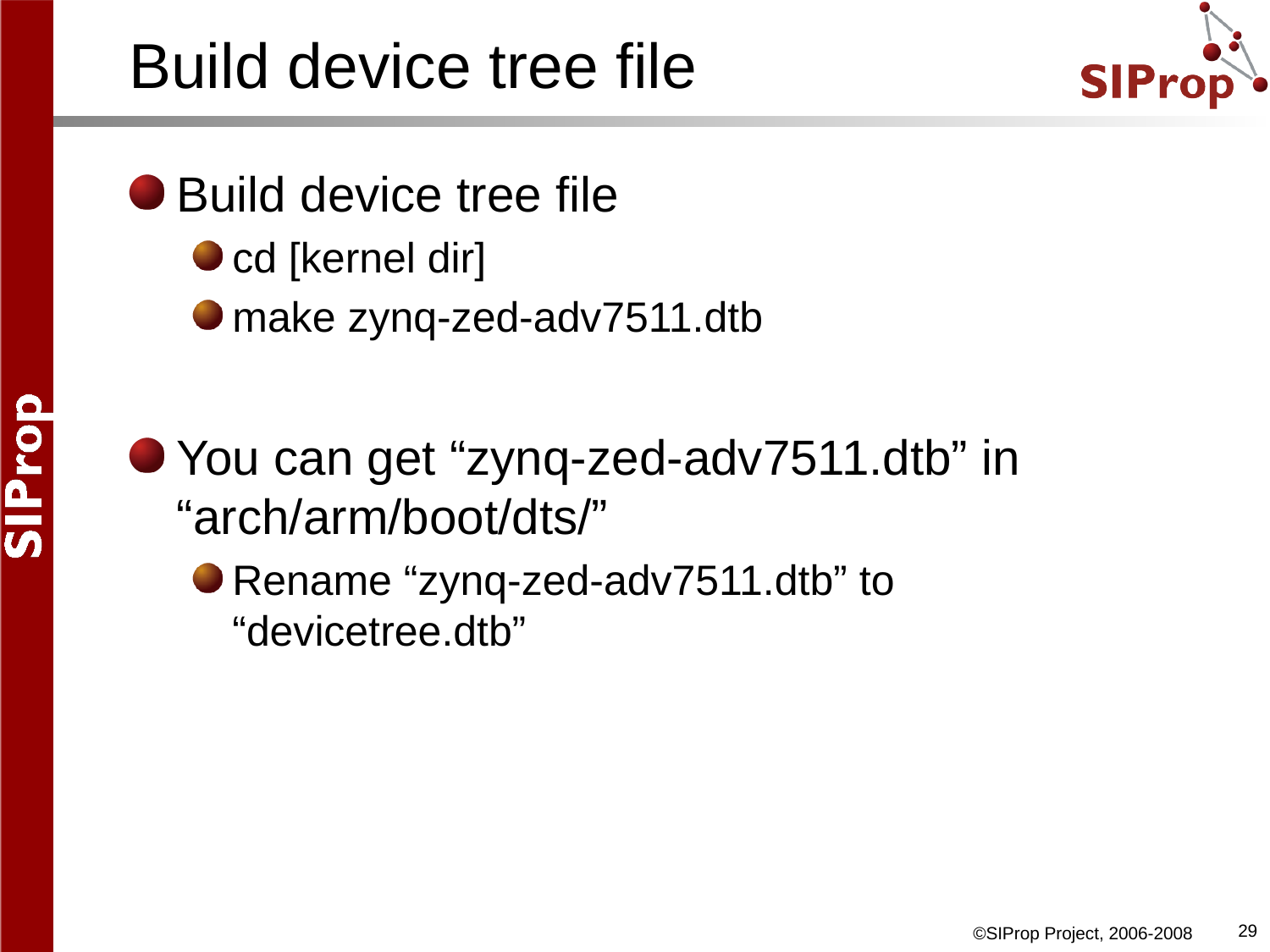

# Build device tree file
Build device tree file
cd [kernel dir]
make zynq-zed-adv7511.dtb

You can get “zynq-zed-adv7511.dtb” in “arch/arm/boot/dts/”
Rename “zynq-zed-adv7511.dtb” to “devicetree.dtb”